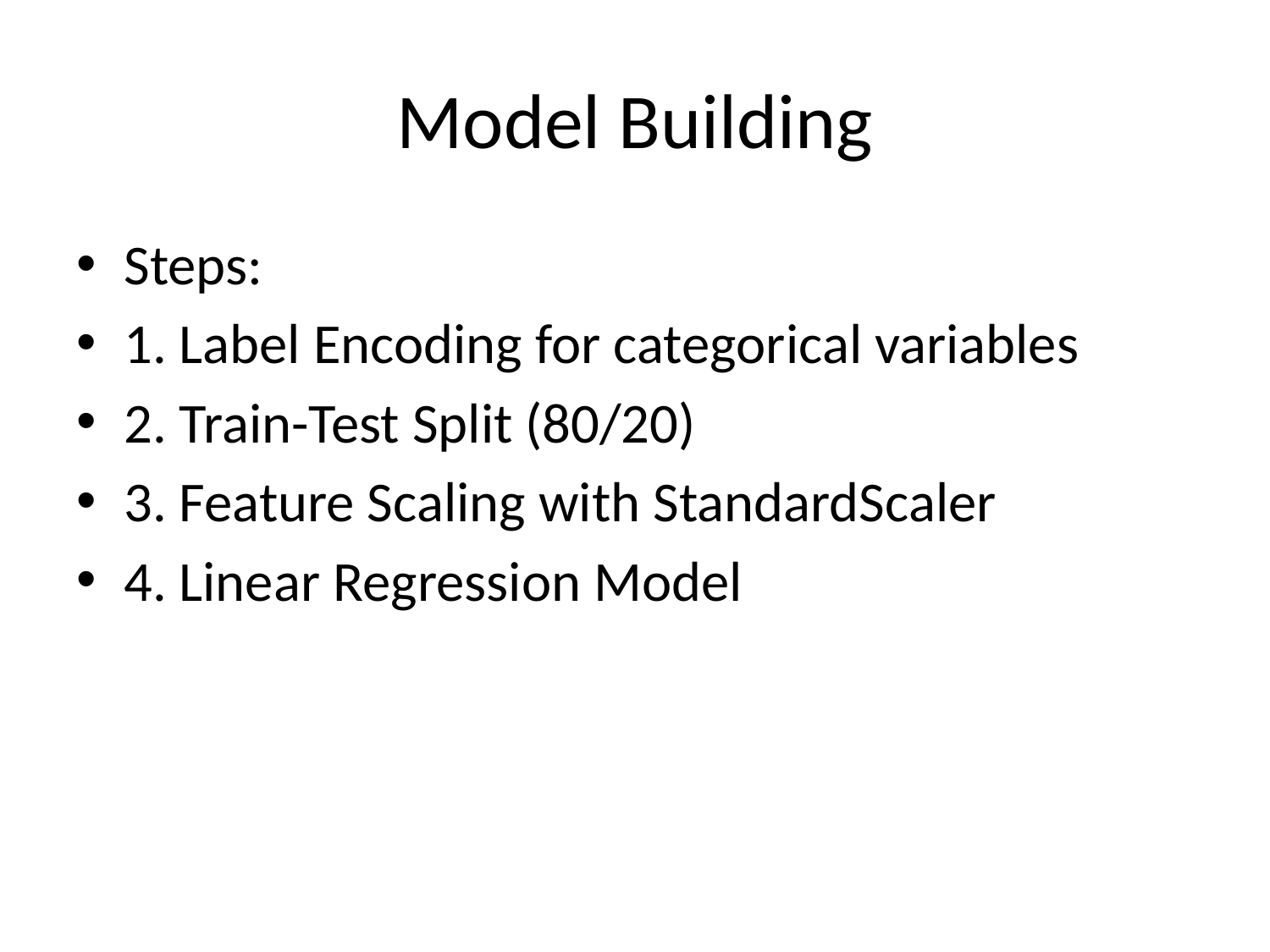

# Model Building
Steps:
1. Label Encoding for categorical variables
2. Train-Test Split (80/20)
3. Feature Scaling with StandardScaler
4. Linear Regression Model